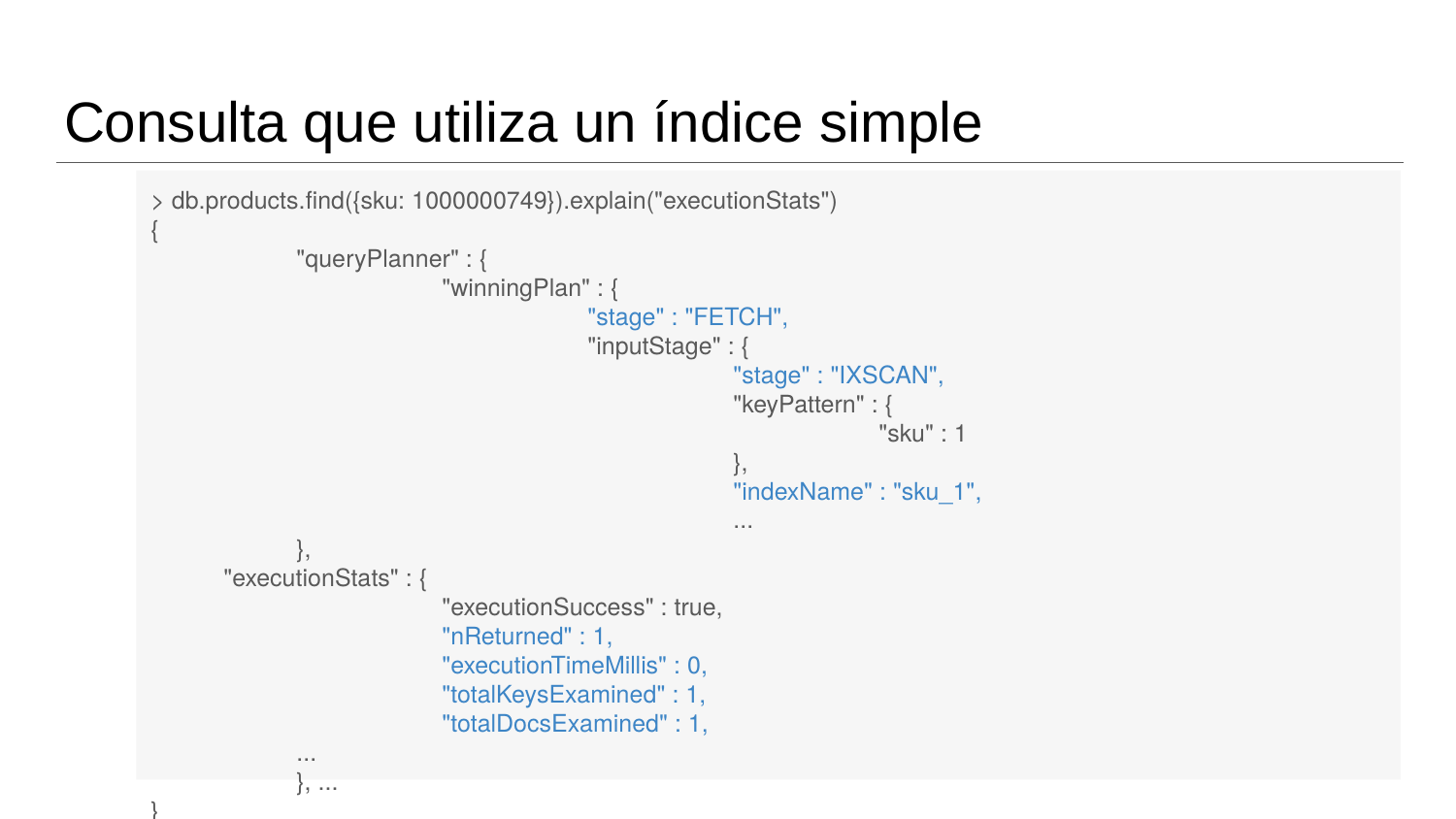

# Consulta que utiliza un índice simple

> db.products.find({sku: 1000000749}).explain("executionStats")
{
	"queryPlanner" : {
		"winningPlan" : {
			"stage" : "FETCH",
			"inputStage" : {
				"stage" : "IXSCAN",
				"keyPattern" : {
					"sku" : 1
				},
				"indexName" : "sku_1",
				...
	},
"executionStats" : {
		"executionSuccess" : true,
		"nReturned" : 1,
		"executionTimeMillis" : 0,
		"totalKeysExamined" : 1,
		"totalDocsExamined" : 1,
...
	}, ...
}